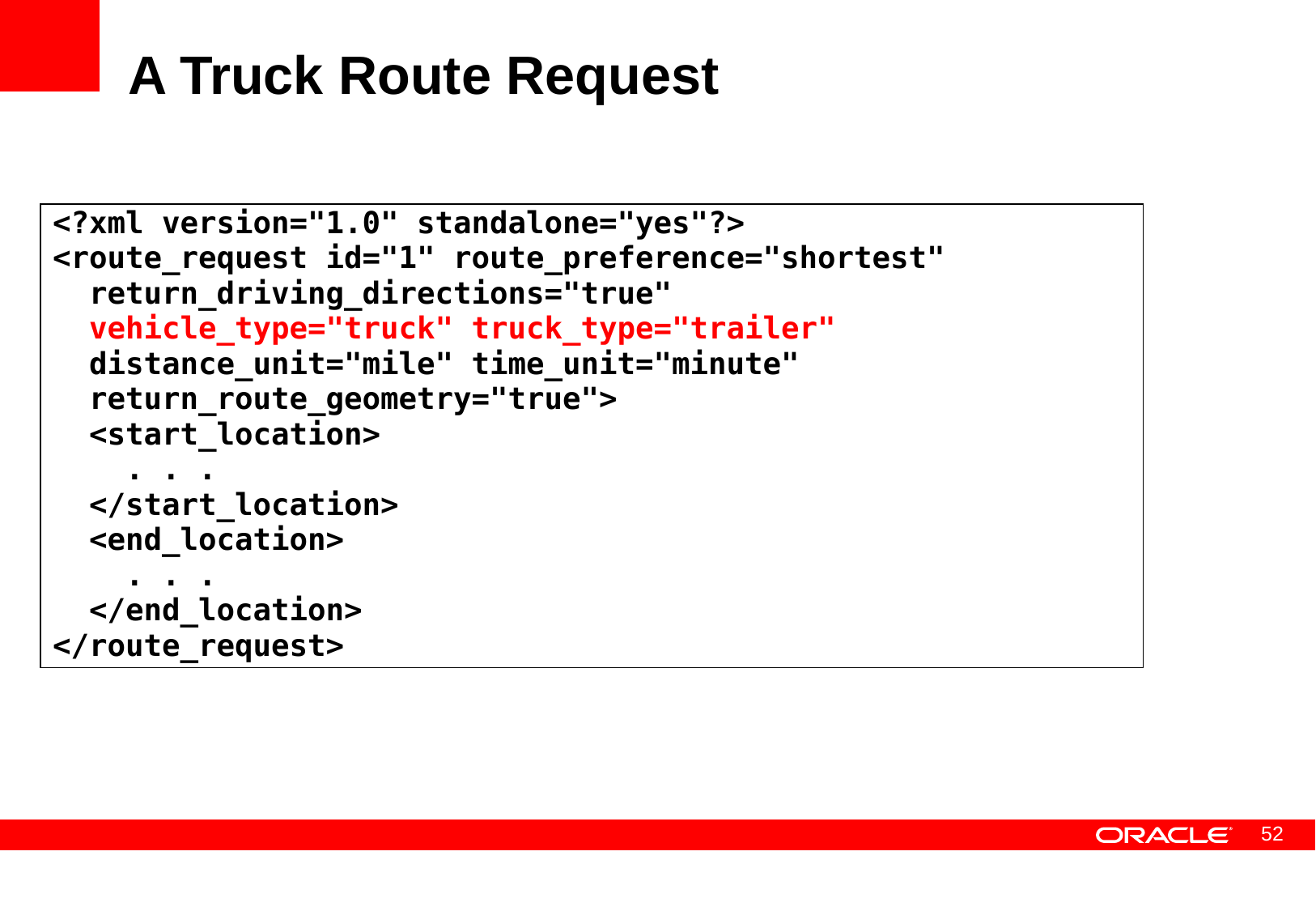

# A Truck Route Request
<?xml version="1.0" standalone="yes"?>
<route_request id="1" route_preference="shortest"
  return_driving_directions="true"
  vehicle_type="truck" truck_type="trailer"
  distance_unit="mile" time_unit="minute"
  return_route_geometry="true">
  <start_location>
    . . .
  </start_location>
  <end_location>
    . . .
  </end_location>
</route_request>